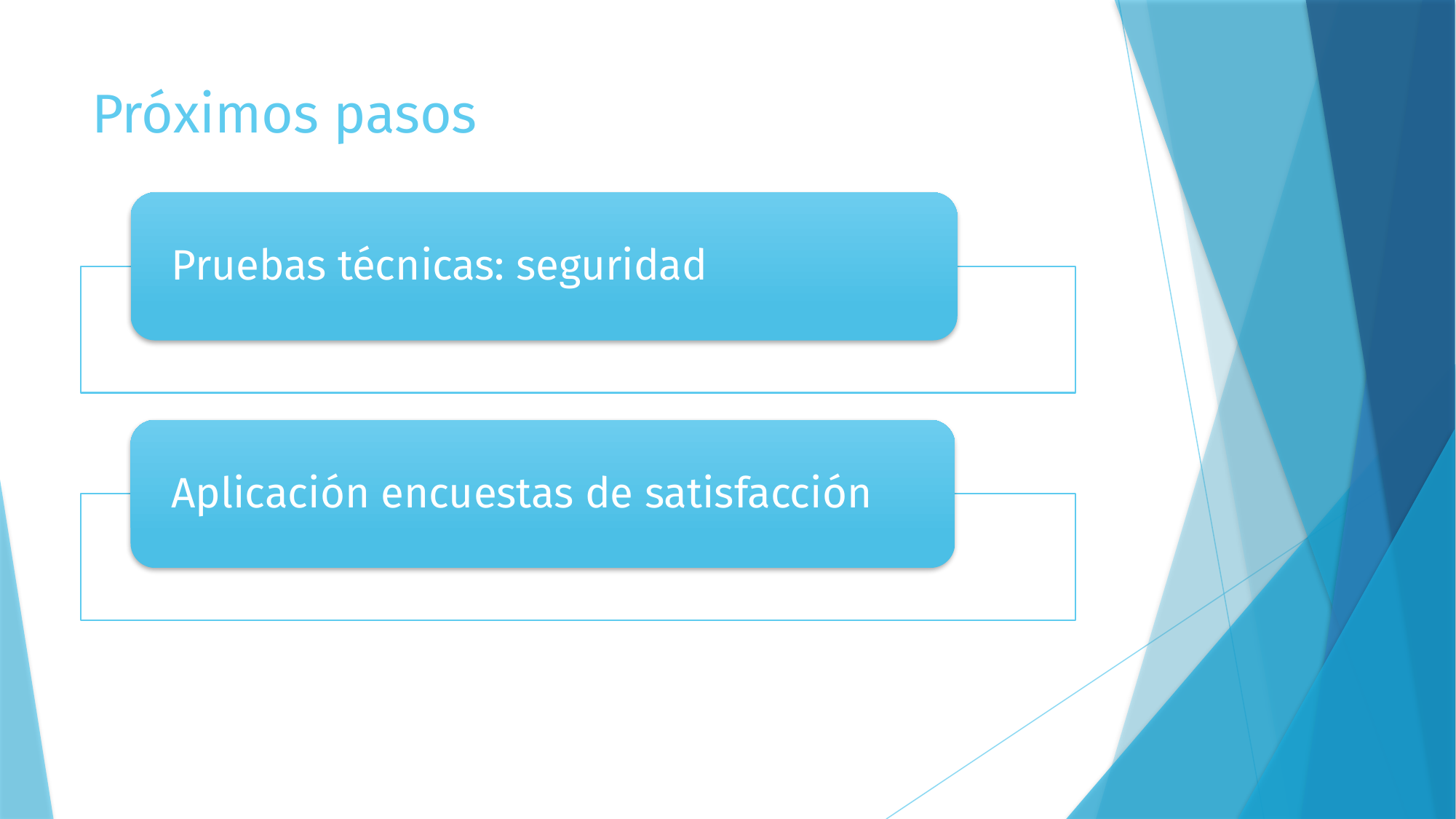

# Próximos pasos
Pruebas técnicas: seguridad
Aplicación encuestas de satisfacción